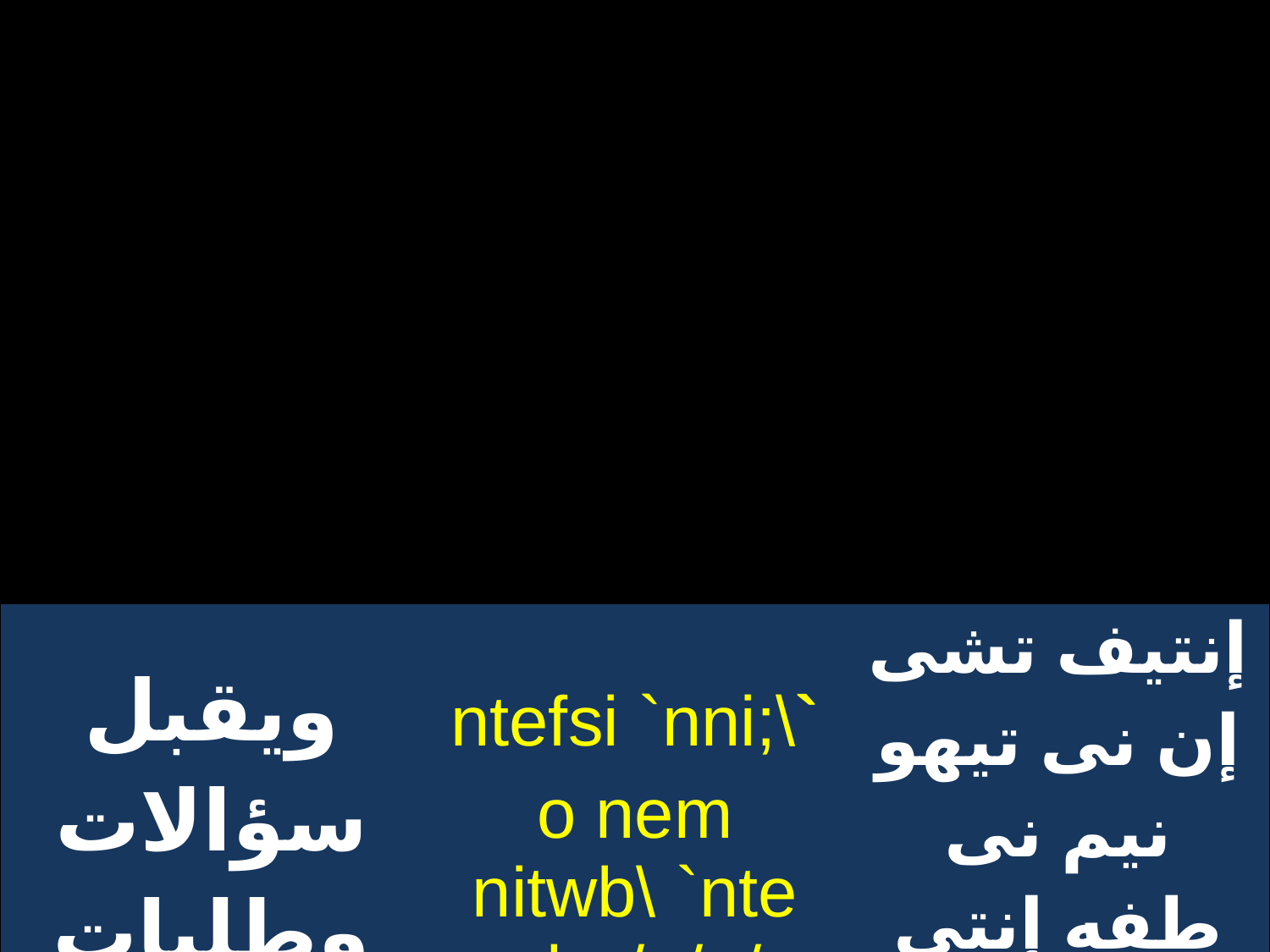

| ويقبل سؤالات وطلبات قديسيه | `ntefsi `nni;\o nem nitwb\ `nte nhe/q/u/ `nteaf | إنتيف تشى إن نى تيهو نيم نى طفه إنتى نى إثؤواب إنتاف |
| --- | --- | --- |